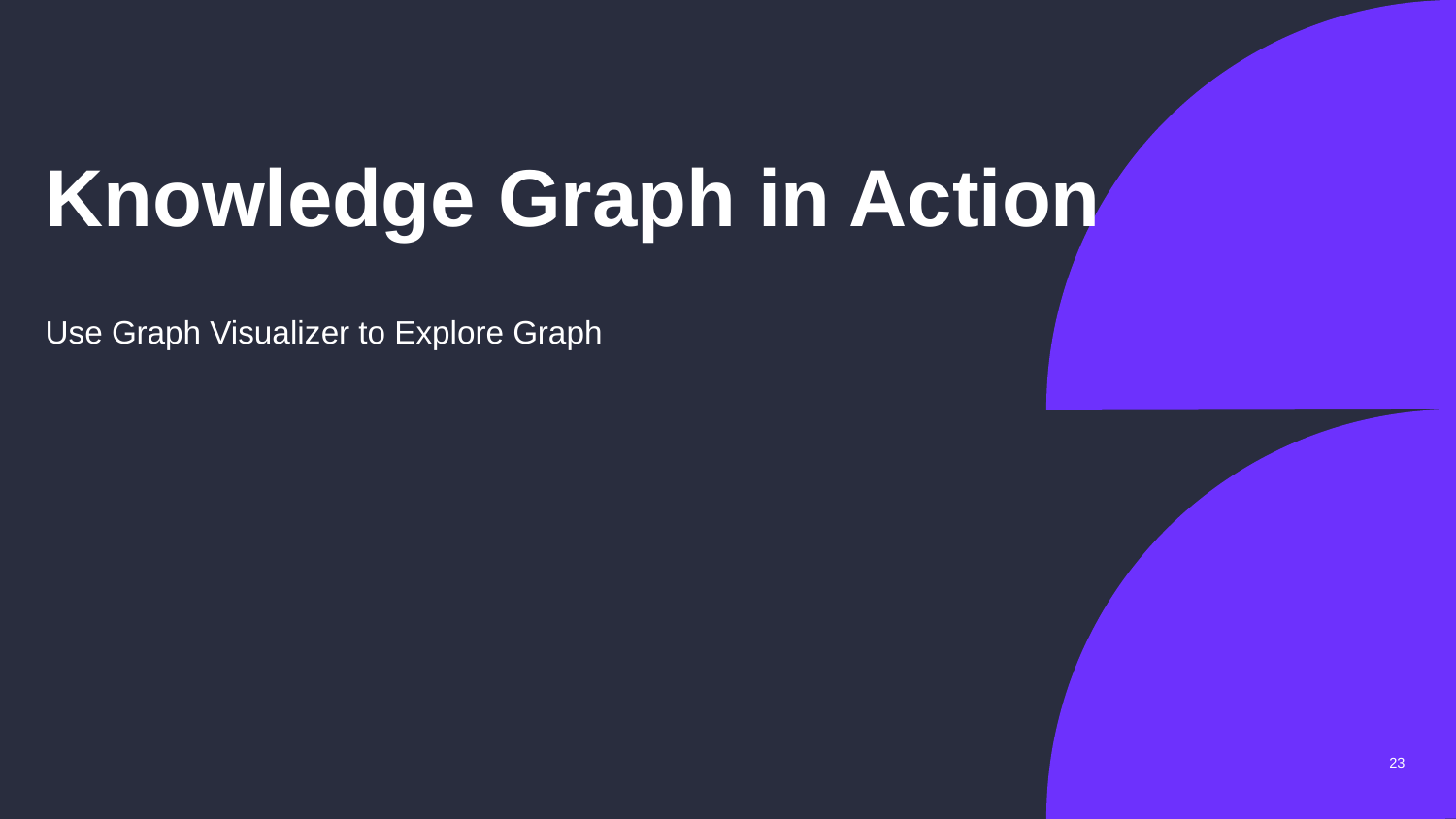

# Knowledge Graph in Action
Use Graph Visualizer to Explore Graph